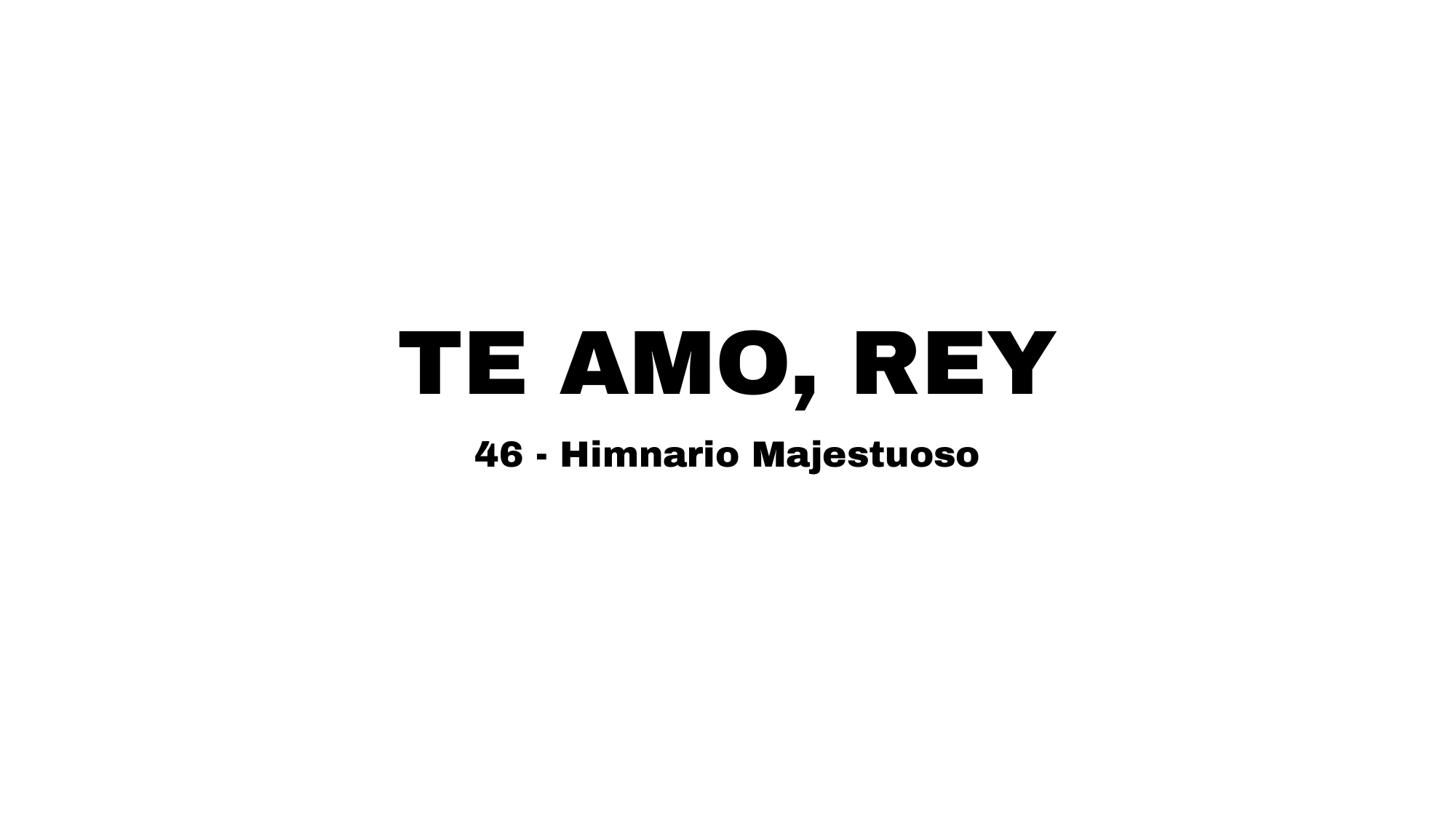

# TE AMO, REY
46 - Himnario Majestuoso